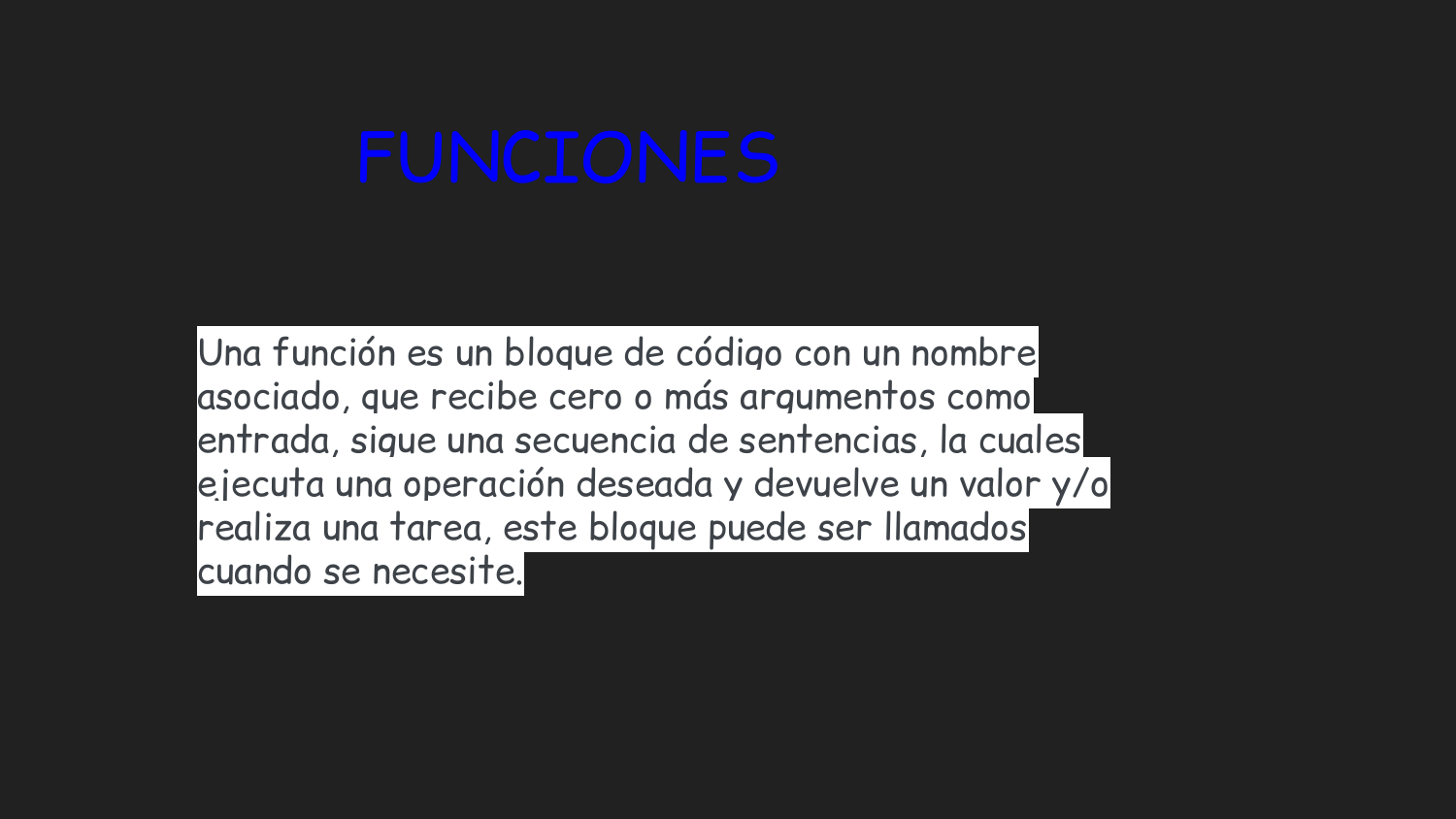

FUNCIONES
Una función es un bloque de código con un nombre asociado, que recibe cero o más argumentos como entrada, sigue una secuencia de sentencias, la cuales ejecuta una operación deseada y devuelve un valor y/o realiza una tarea, este bloque puede ser llamados cuando se necesite.